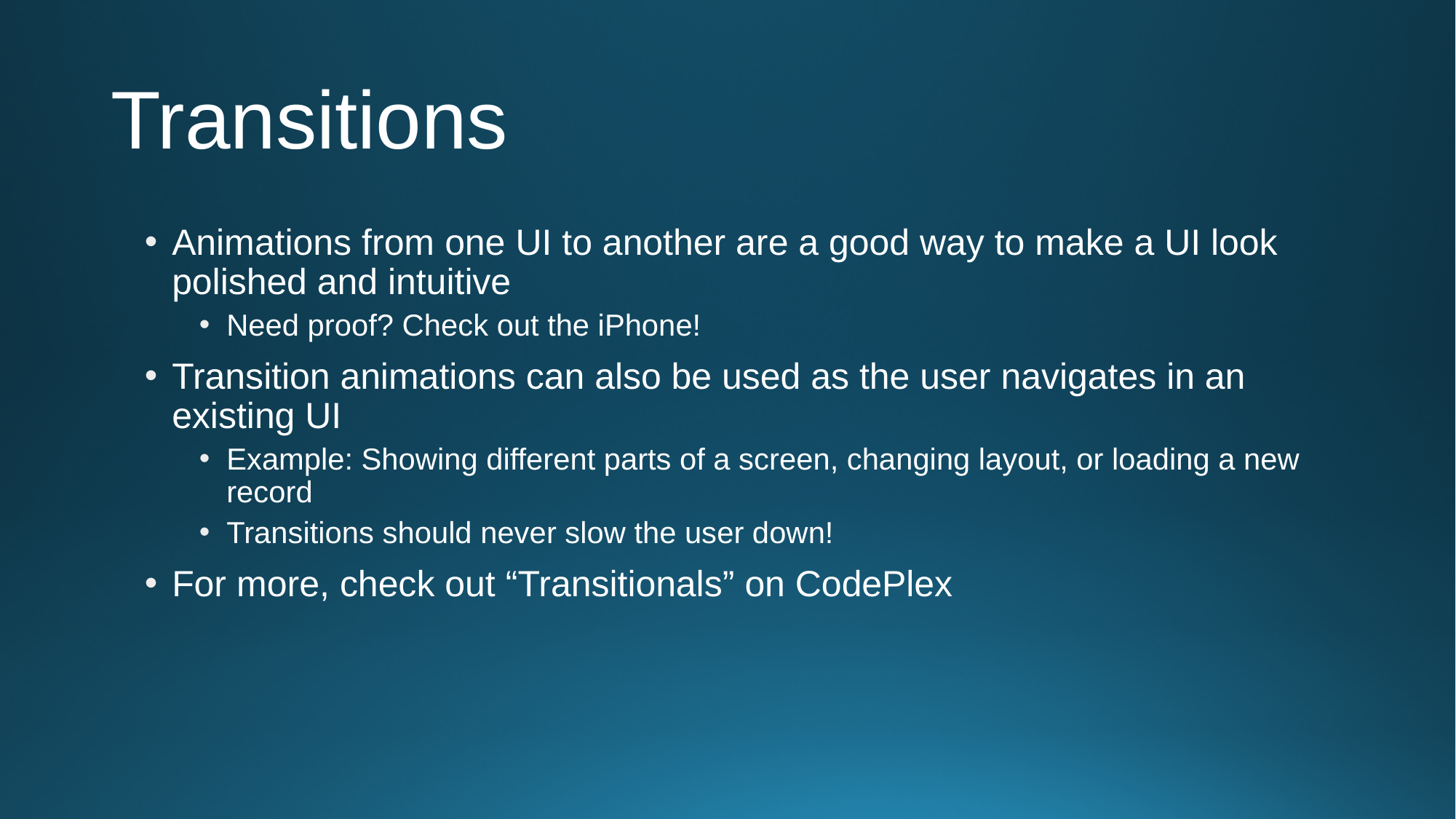

# Transitions
Animations from one UI to another are a good way to make a UI look polished and intuitive
Need proof? Check out the iPhone!
Transition animations can also be used as the user navigates in an existing UI
Example: Showing different parts of a screen, changing layout, or loading a new record
Transitions should never slow the user down!
For more, check out “Transitionals” on CodePlex